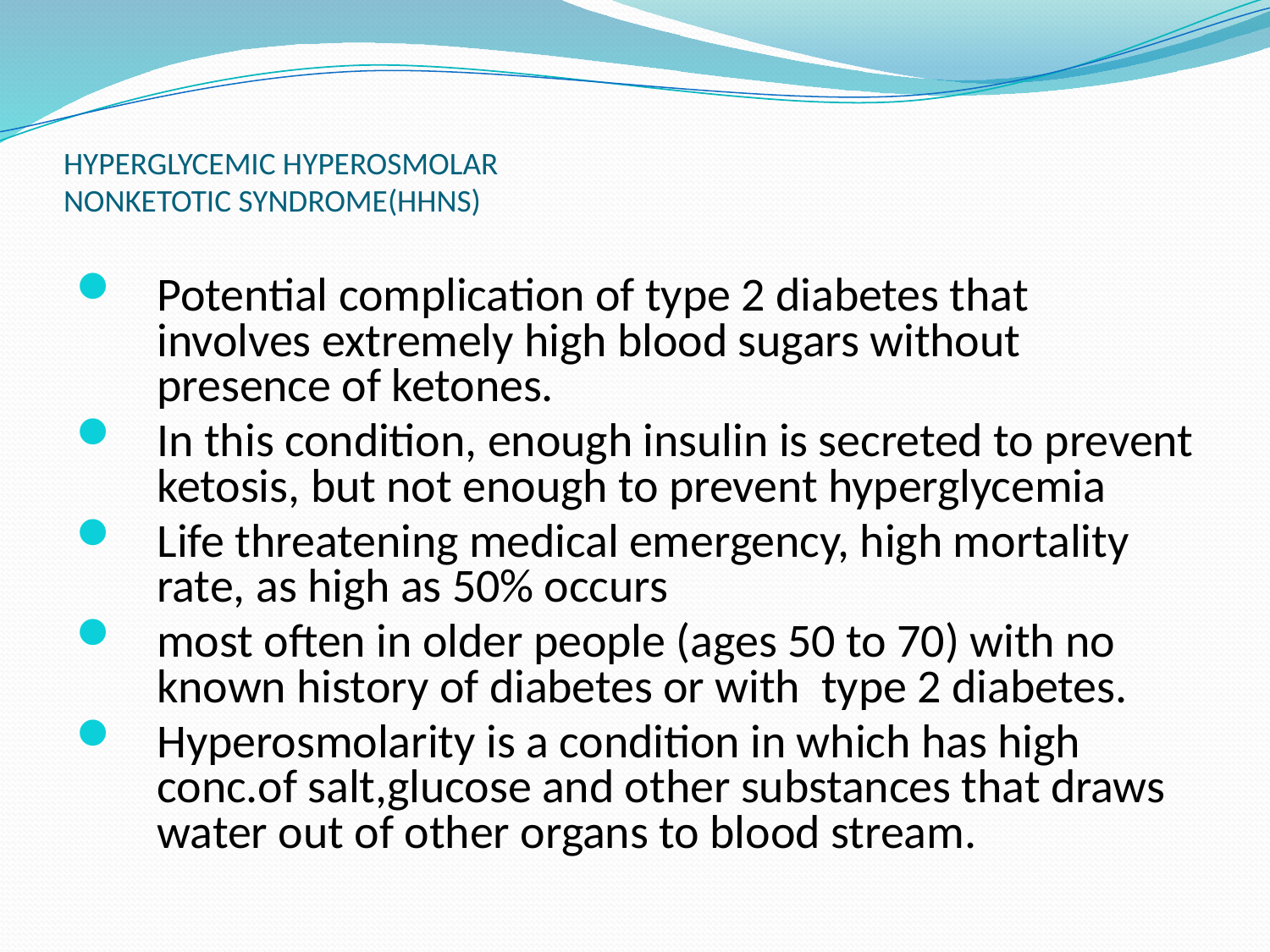

# HYPERGLYCEMIC HYPEROSMOLAR NONKETOTIC SYNDROME(HHNS)
Potential complication of type 2 diabetes that involves extremely high blood sugars without presence of ketones.
In this condition, enough insulin is secreted to prevent ketosis, but not enough to prevent hyperglycemia
Life threatening medical emergency, high mortality rate, as high as 50% occurs
most often in older people (ages 50 to 70) with no known history of diabetes or with  type 2 diabetes.
Hyperosmolarity is a condition in which has high conc.of salt,glucose and other substances that draws water out of other organs to blood stream.